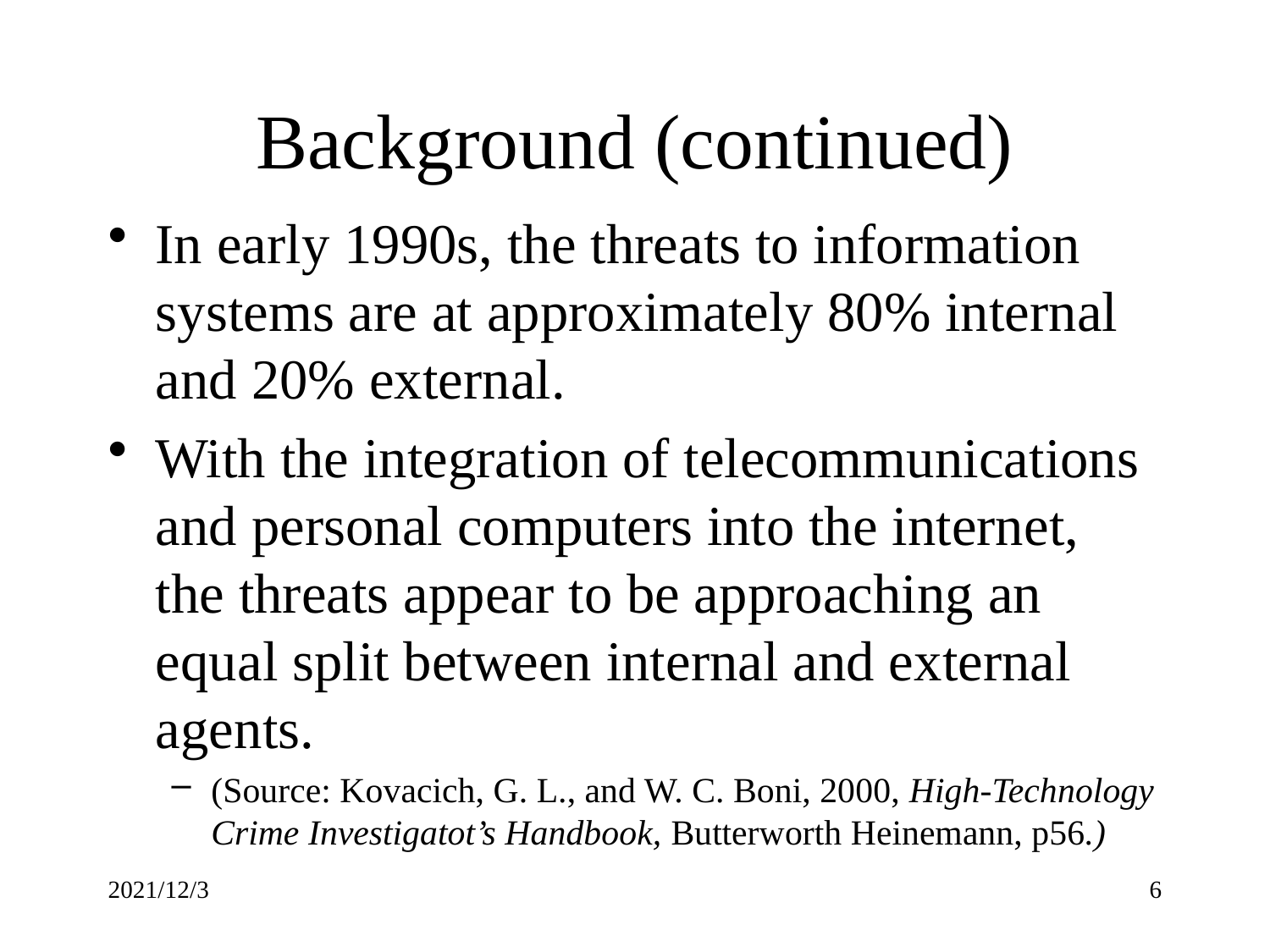

# Background (continued)
In early 1990s, the threats to information systems are at approximately 80% internal and 20% external.
With the integration of telecommunications and personal computers into the internet, the threats appear to be approaching an equal split between internal and external agents.
(Source: Kovacich, G. L., and W. C. Boni, 2000, High-Technology Crime Investigatot’s Handbook, Butterworth Heinemann, p56.)

2021/12/3
6